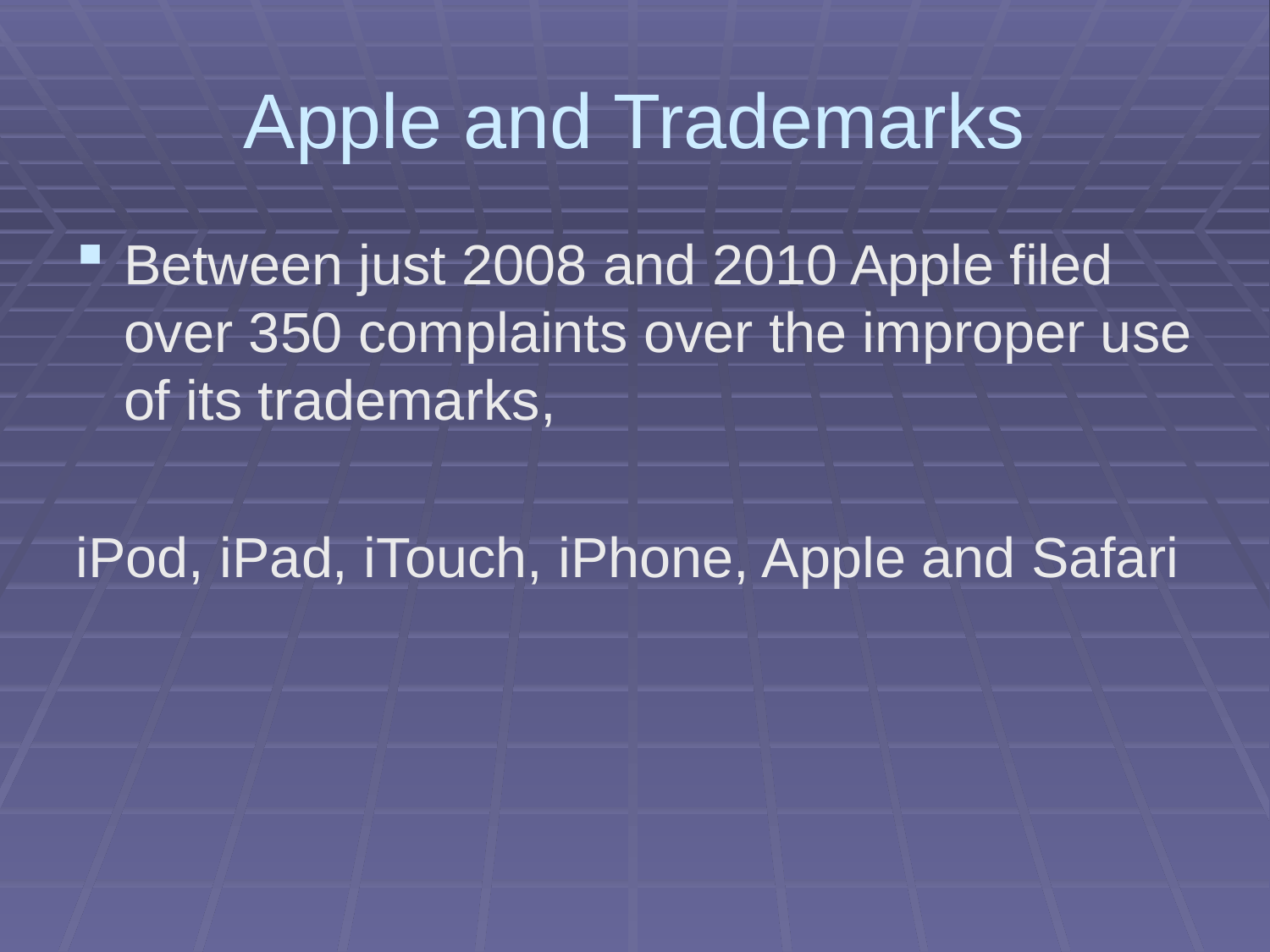

# Apple and Trademarks
Between just 2008 and 2010 Apple filed over 350 complaints over the improper use of its trademarks,

iPod, iPad, iTouch, iPhone, Apple and Safari